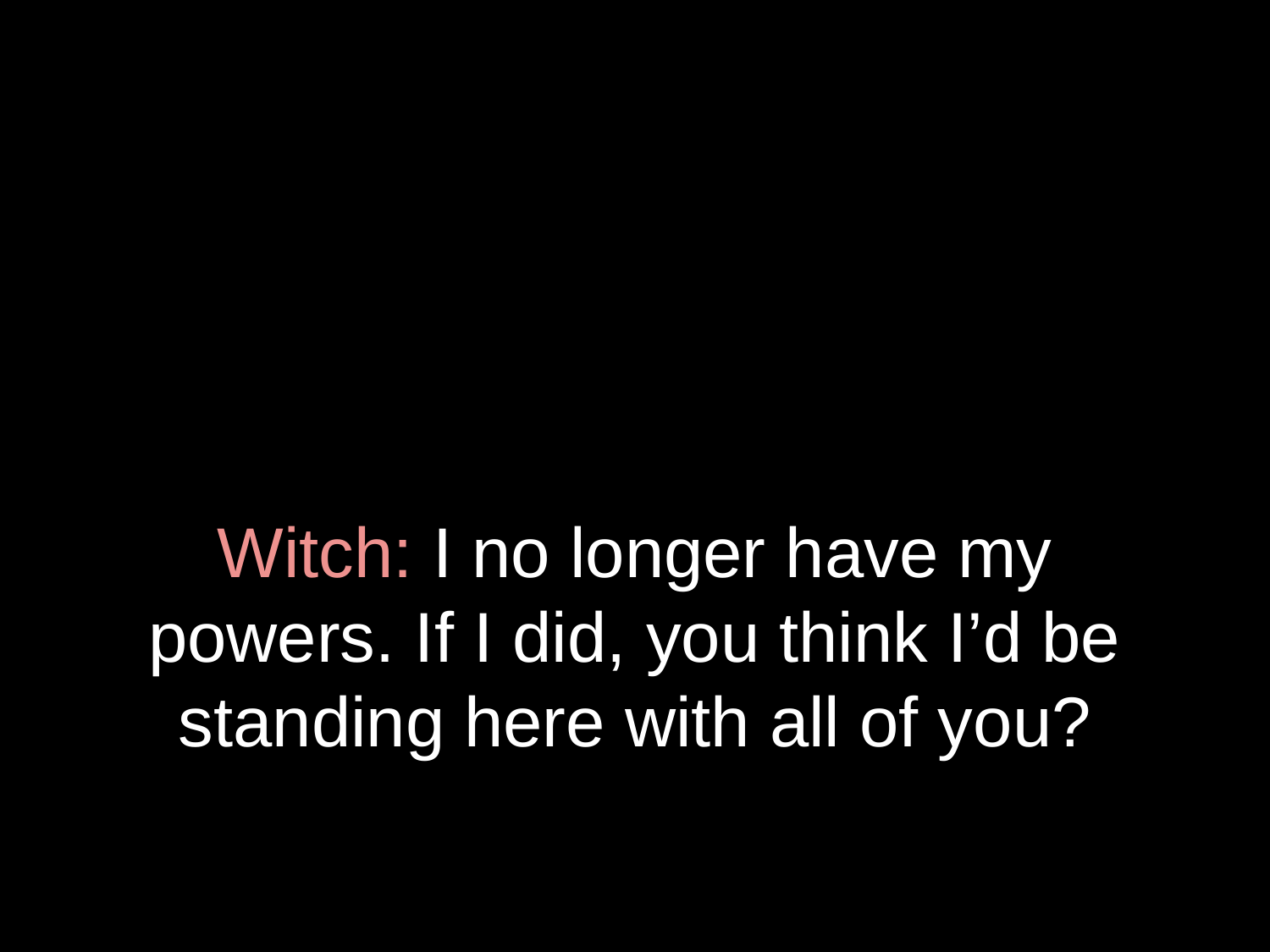

# Witch: I no longer have my powers. If I did, you think I’d be standing here with all of you?